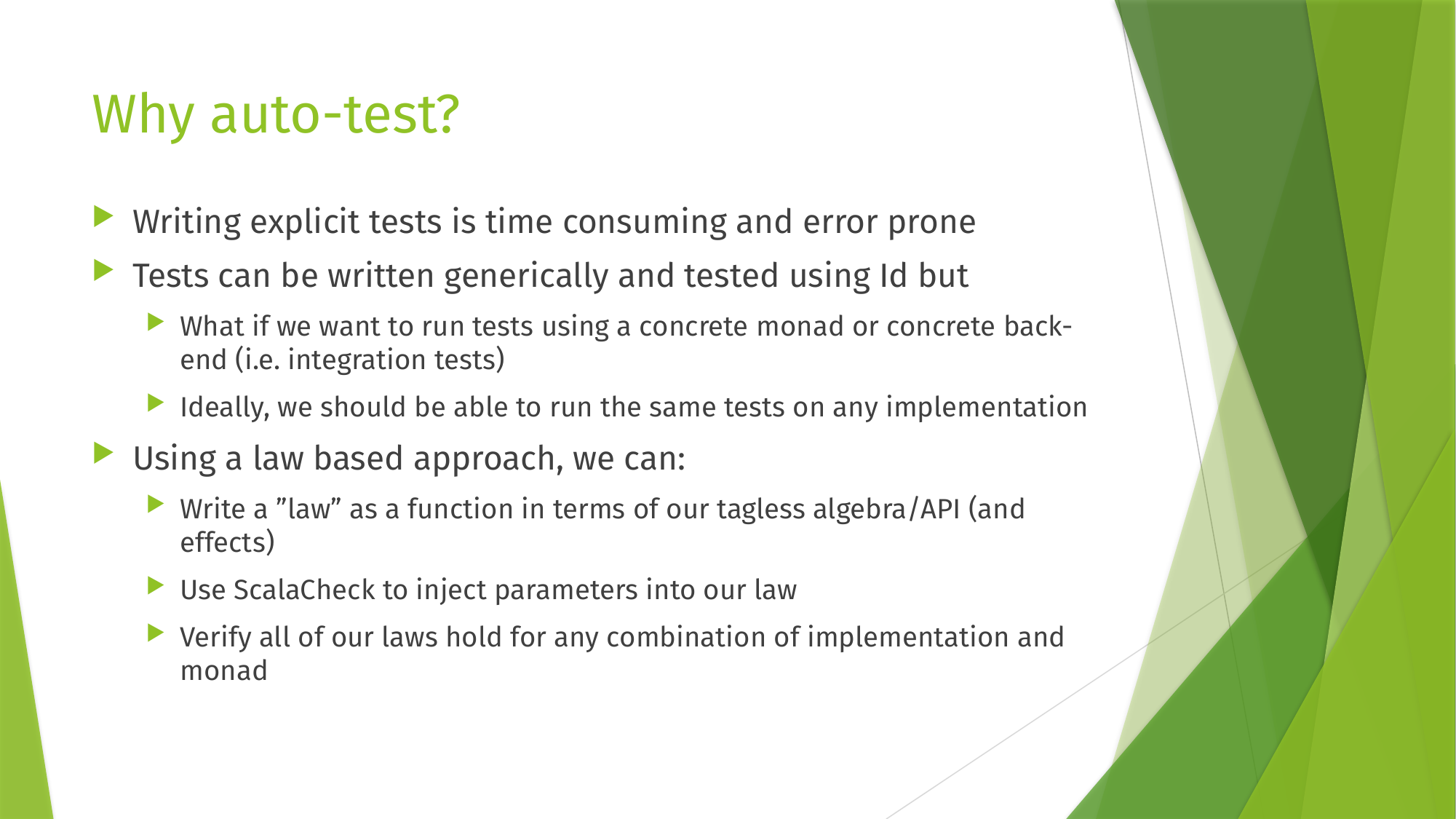

# Why auto-test?
Writing explicit tests is time consuming and error prone
Tests can be written generically and tested using Id but
What if we want to run tests using a concrete monad or concrete back-end (i.e. integration tests)
Ideally, we should be able to run the same tests on any implementation
Using a law based approach, we can:
Write a ”law” as a function in terms of our tagless algebra/API (and effects)
Use ScalaCheck to inject parameters into our law
Verify all of our laws hold for any combination of implementation and monad